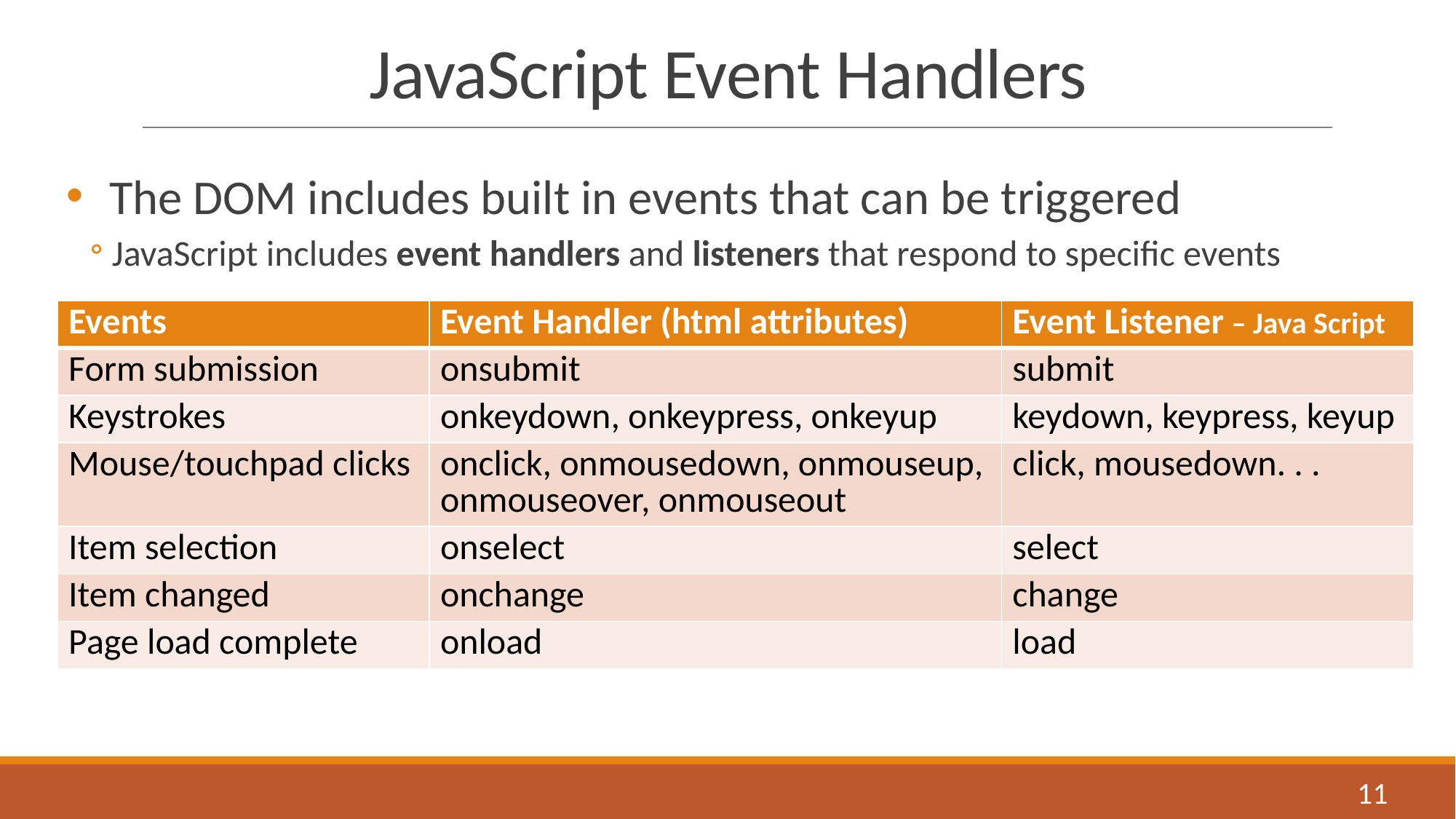

# JavaScript Event Handlers
The DOM includes built in events that can be triggered
JavaScript includes event handlers and listeners that respond to specific events
| Events | Event Handler (html attributes) | Event Listener – Java Script |
| --- | --- | --- |
| Form submission | onsubmit | submit |
| Keystrokes | onkeydown, onkeypress, onkeyup | keydown, keypress, keyup |
| Mouse/touchpad clicks | onclick, onmousedown, onmouseup, onmouseover, onmouseout | click, mousedown. . . |
| Item selection | onselect | select |
| Item changed | onchange | change |
| Page load complete | onload | load |
11